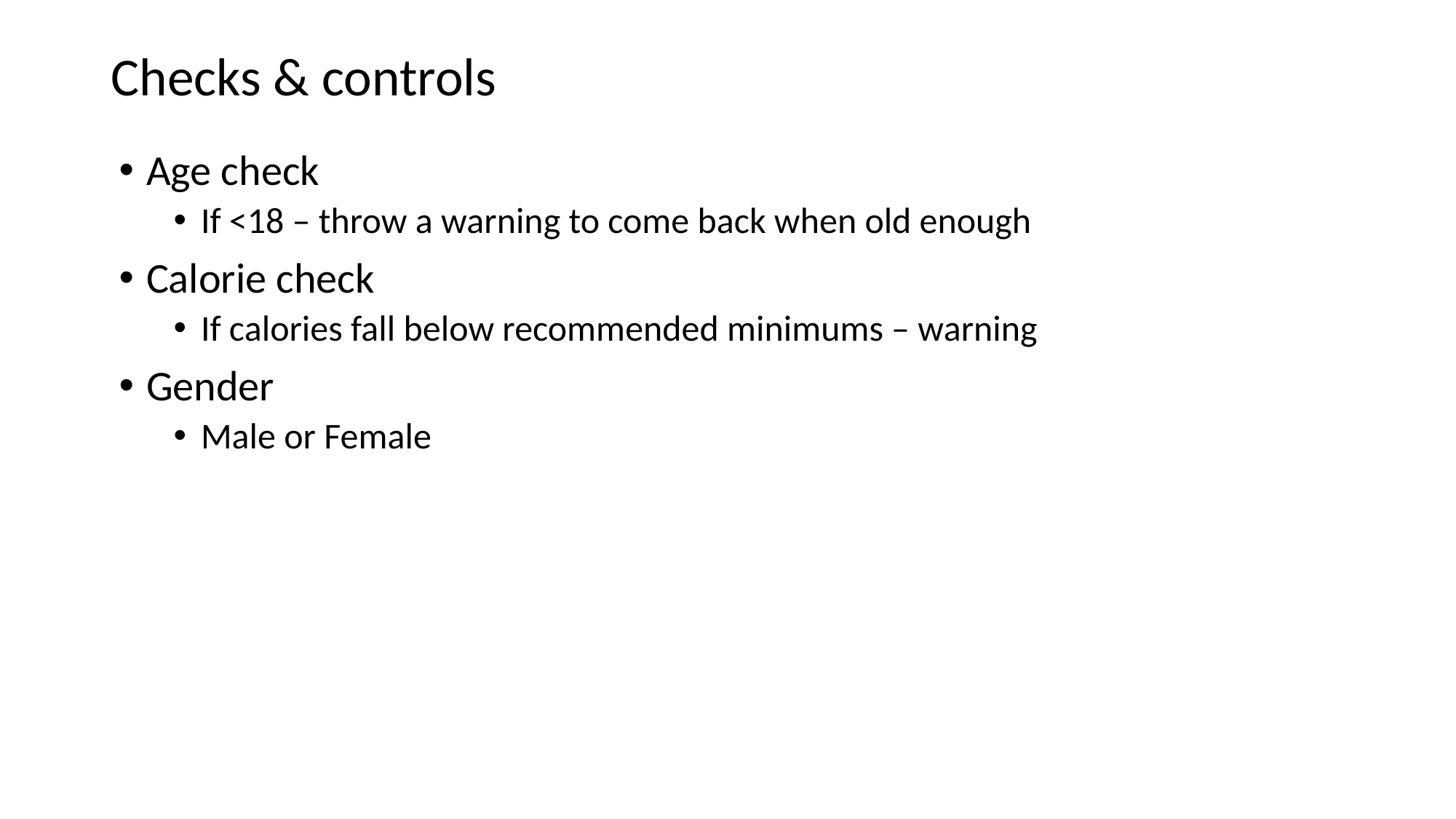

# Checks & controls
Age check
If <18 – throw a warning to come back when old enough
Calorie check
If calories fall below recommended minimums – warning
Gender
Male or Female